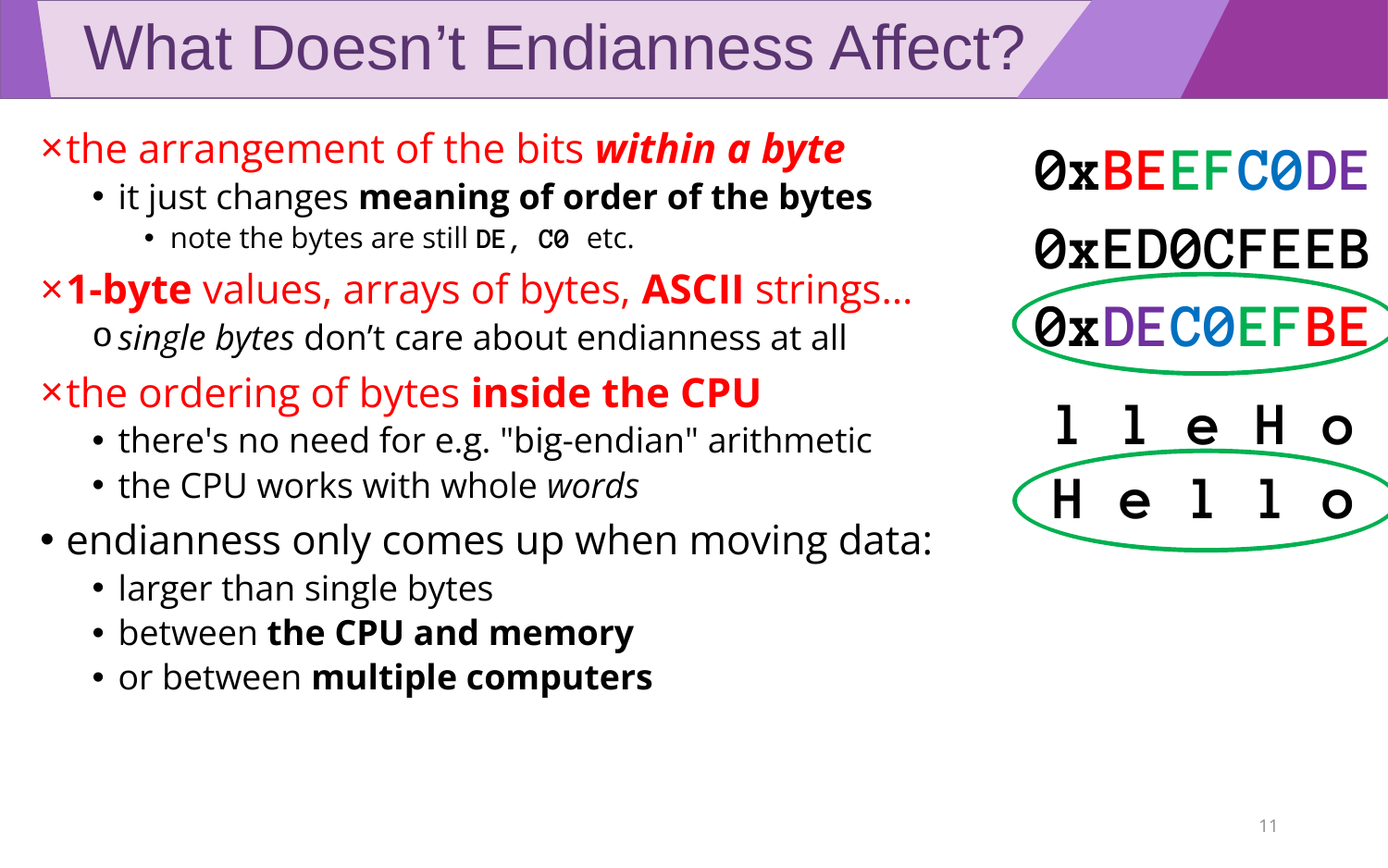

# What Doesn’t Endianness Affect?
0xBEEFC0DE
the arrangement of the bits within a byte
it just changes meaning of order of the bytes
note the bytes are still DE, C0 etc.
1-byte values, arrays of bytes, ASCII strings…
single bytes don’t care about endianness at all
the ordering of bytes inside the CPU
there's no need for e.g. "big-endian" arithmetic
the CPU works with whole words
endianness only comes up when moving data:
larger than single bytes
between the CPU and memory
or between multiple computers
0xED0CFEEB

0xDEC0EFBE
l l e H o

H e l l o
11